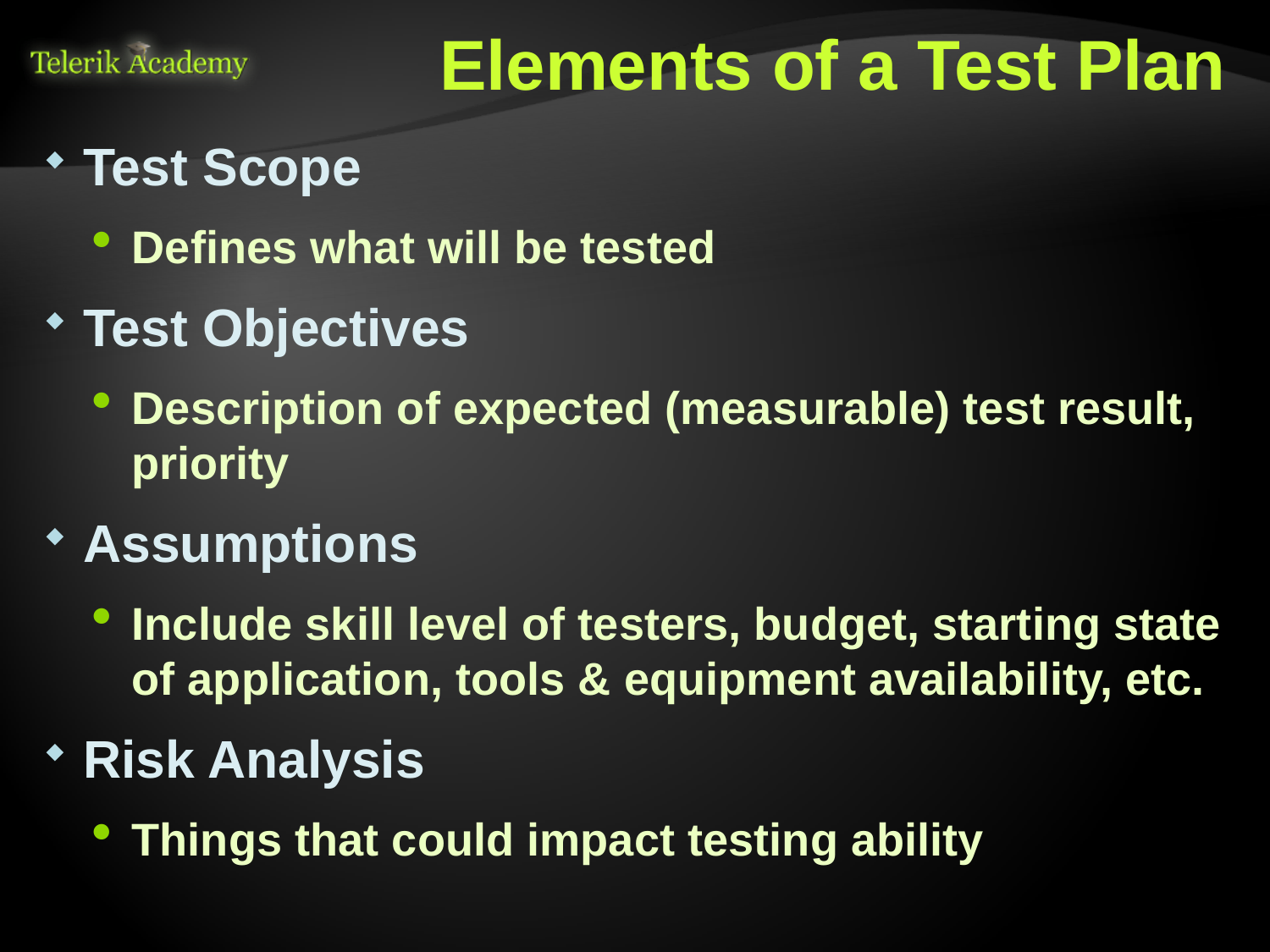

# Elements of a Test Plan
Test Scope
Defines what will be tested
Test Objectives
Description of expected (measurable) test result, priority
Assumptions
Include skill level of testers, budget, starting state of application, tools & equipment availability, etc.
Risk Analysis
Things that could impact testing ability